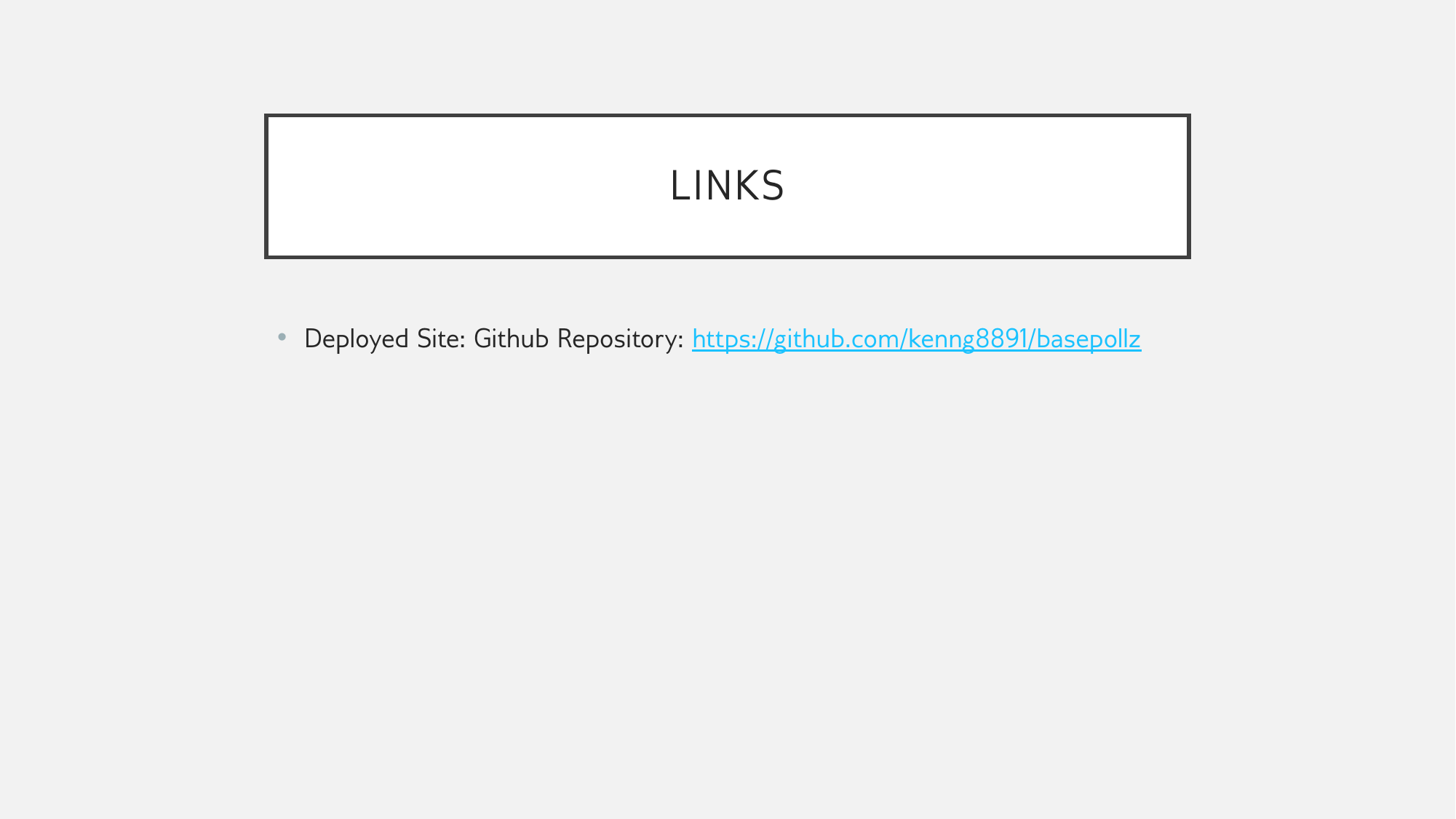

# Links
Deployed Site: Github Repository: https://github.com/kenng8891/basepollz